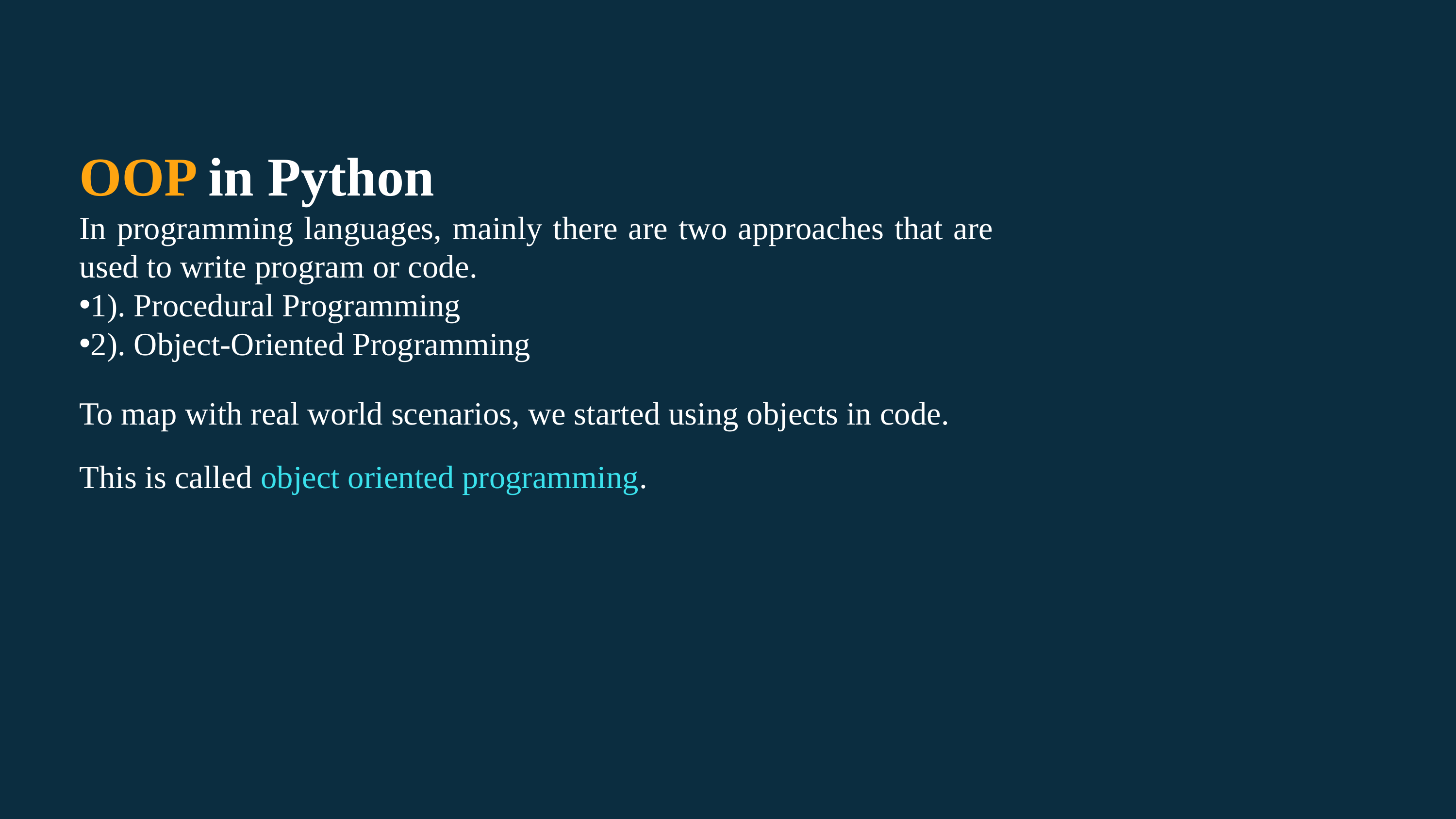

OOP in Python
In programming languages, mainly there are two approaches that are used to write program or code.
1). Procedural Programming
2). Object-Oriented Programming
To map with real world scenarios, we started using objects in code.
This is called object oriented programming.